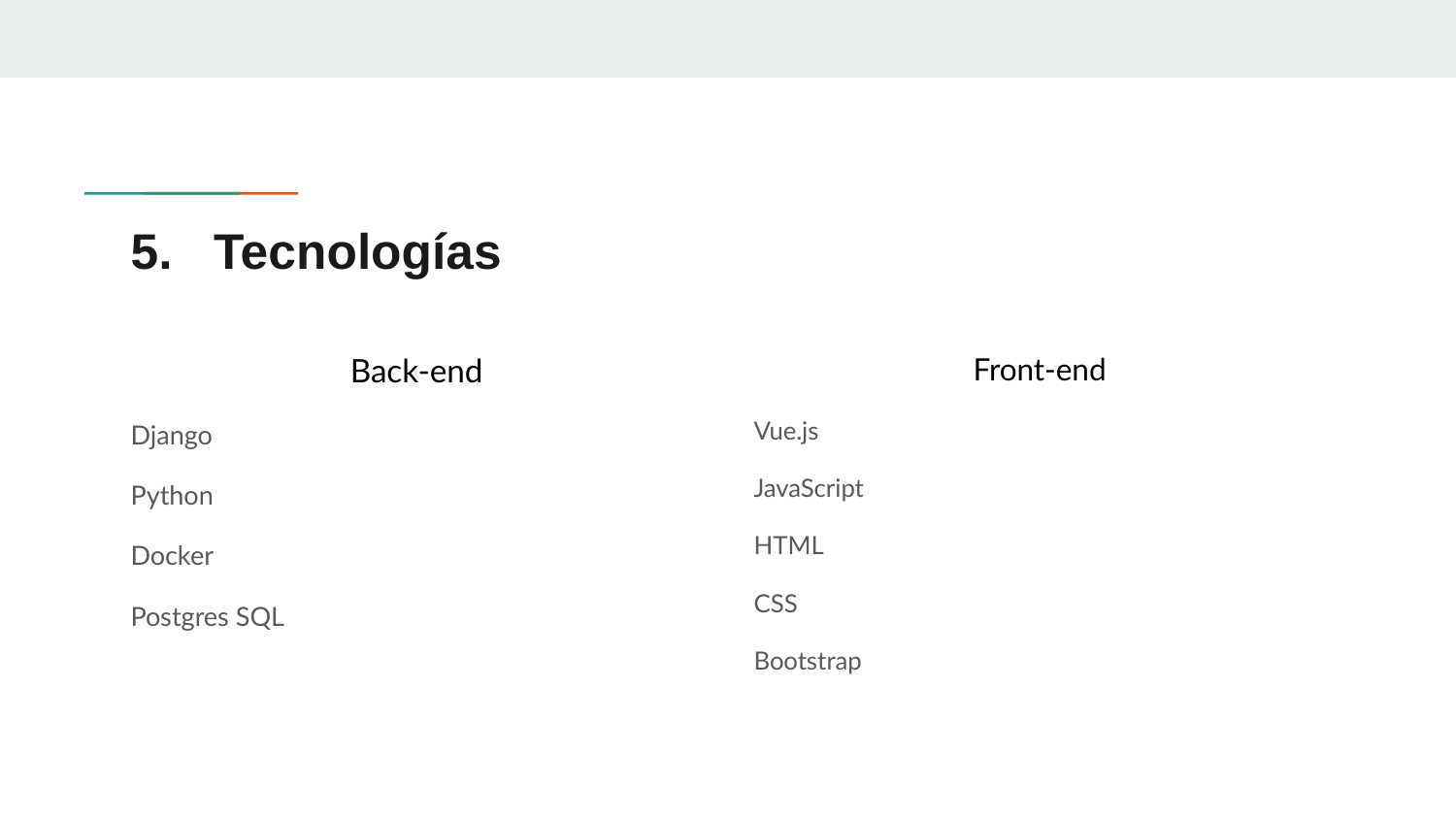

# 5.   Tecnologías
Back-end
Django
Python
Docker
Postgres SQL
Front-end
Vue.js
JavaScript
HTML
CSS
Bootstrap